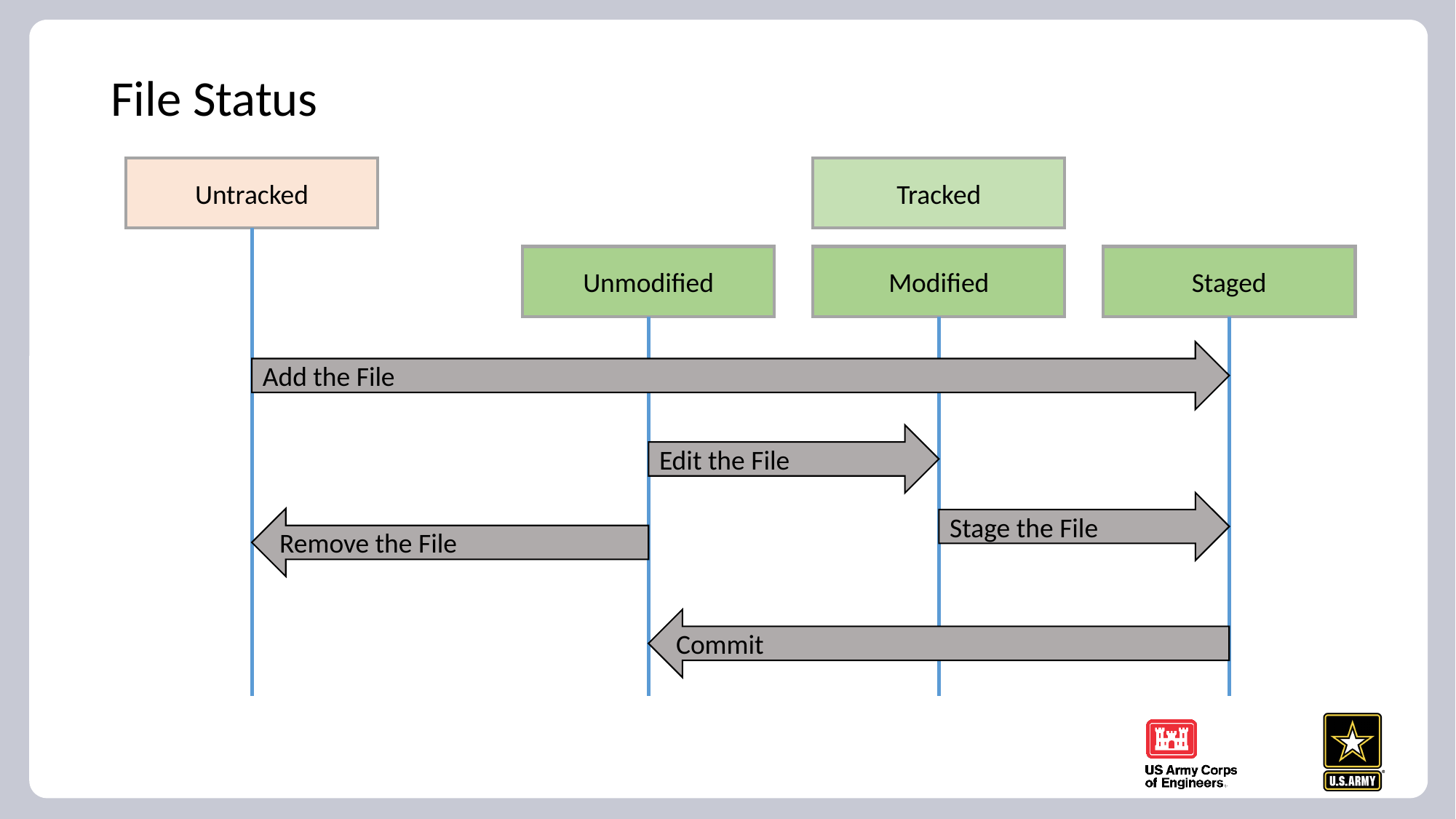

# File Status
Untracked
Tracked
Unmodified
Modified
Staged
Add the File
Edit the File
Stage the File
Remove the File
Commit